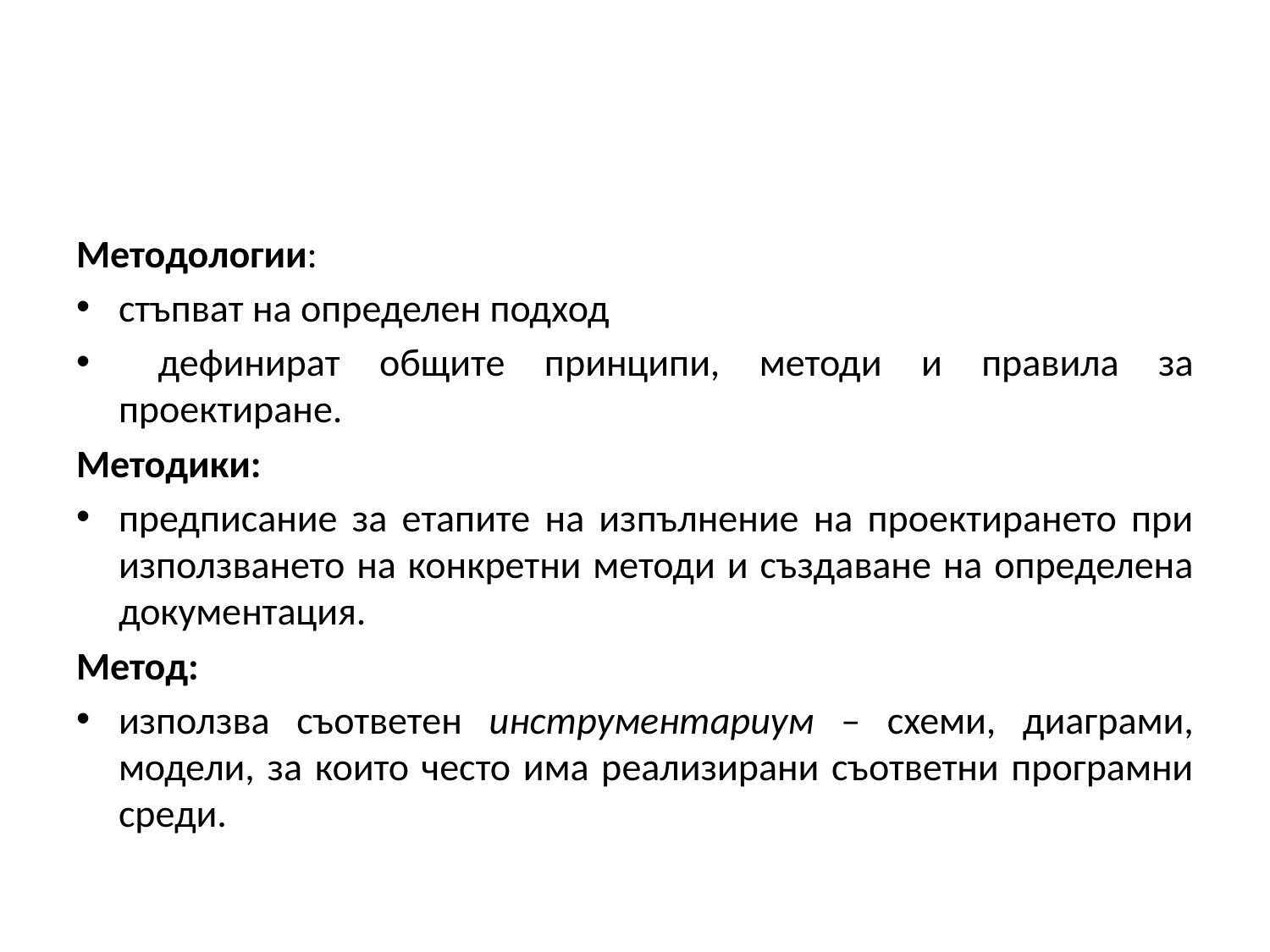

Методологии:
стъпват на определен подход
 дефинират общите принципи, методи и правила за проектиране.
Методики:
предписание за етапите на изпълнение на проектирането при използването на конкретни методи и създаване на определена документация.
Метод:
използва съответен инструментариум – схеми, диаграми, модели, за които често има реализирани съответни програмни среди.